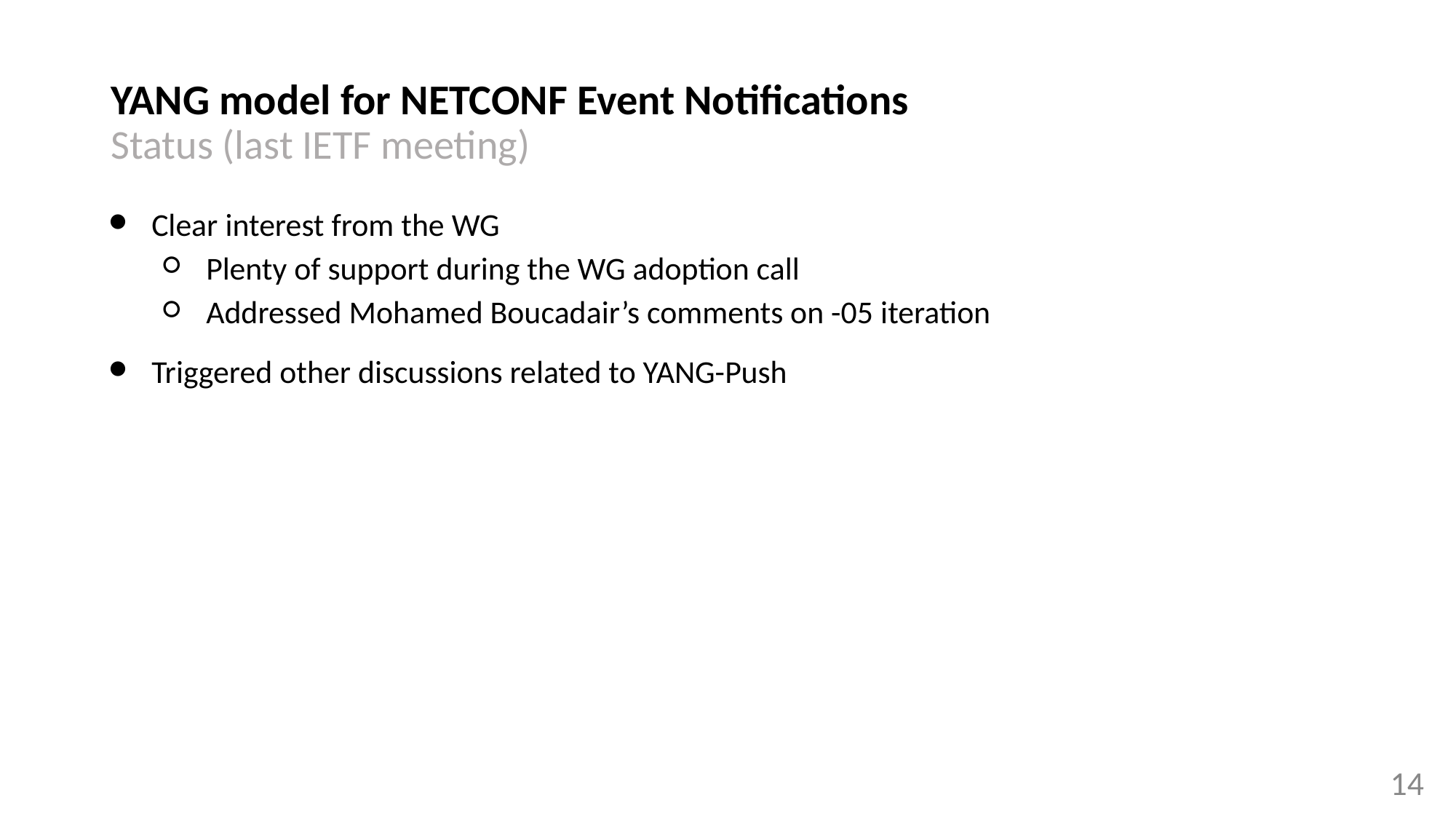

# YANG model for NETCONF Event Notifications Status (last IETF meeting)
Clear interest from the WG
Plenty of support during the WG adoption call
Addressed Mohamed Boucadair’s comments on -05 iteration
Triggered other discussions related to YANG-Push

14